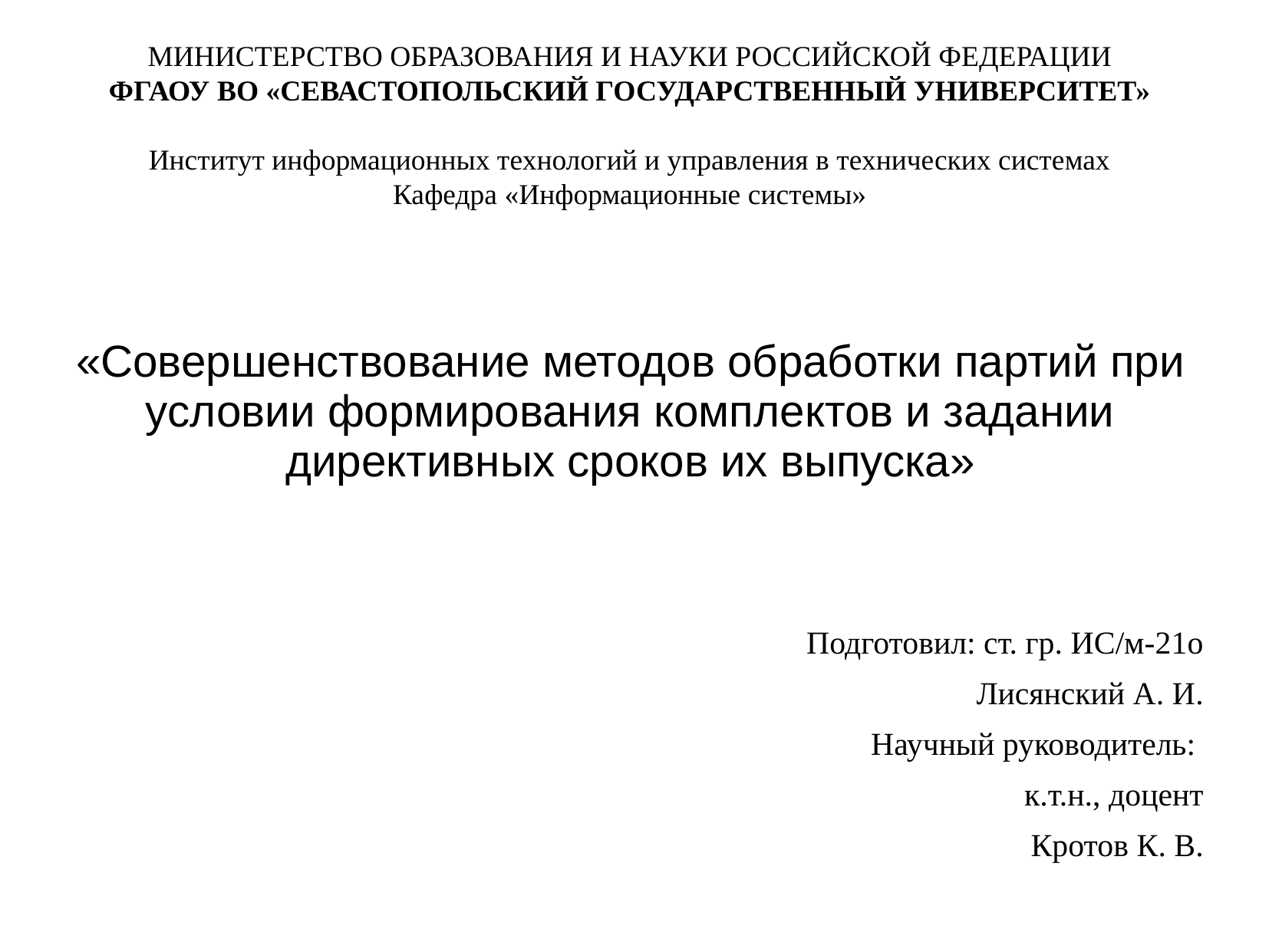

МИНИСТЕРСТВО ОБРАЗОВАНИЯ И НАУКИ РОССИЙСКОЙ ФЕДЕРАЦИИ
ФГАОУ ВО «СЕВАСТОПОЛЬСКИЙ ГОСУДАРСТВЕННЫЙ УНИВЕРСИТЕТ»

Институт информационных технологий и управления в технических системах
Кафедра «Информационные системы»

«Совершенствование методов обработки партий при условии формирования комплектов и задании директивных сроков их выпуска»
Подготовил: ст. гр. ИС/м-21о
Лисянский А. И.
Научный руководитель:
к.т.н., доцент
Кротов К. В.